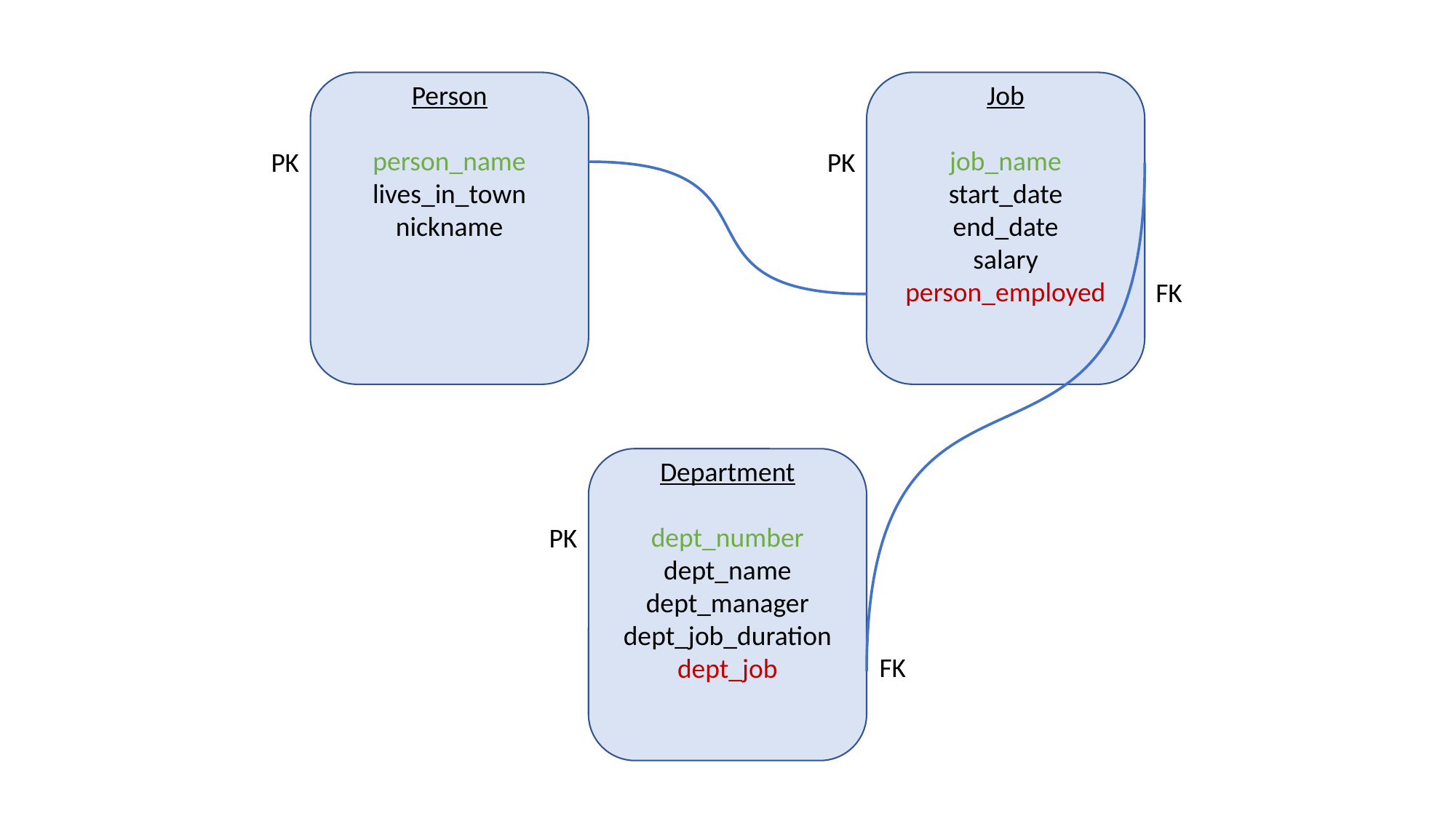

Person

person_name
lives_in_town
nickname

Job

job_name
start_date
end_date
salary
person_employed

PK
PK
FK

Department

dept_number
dept_name
dept_manager
dept_job_duration
dept_job

PK
FK